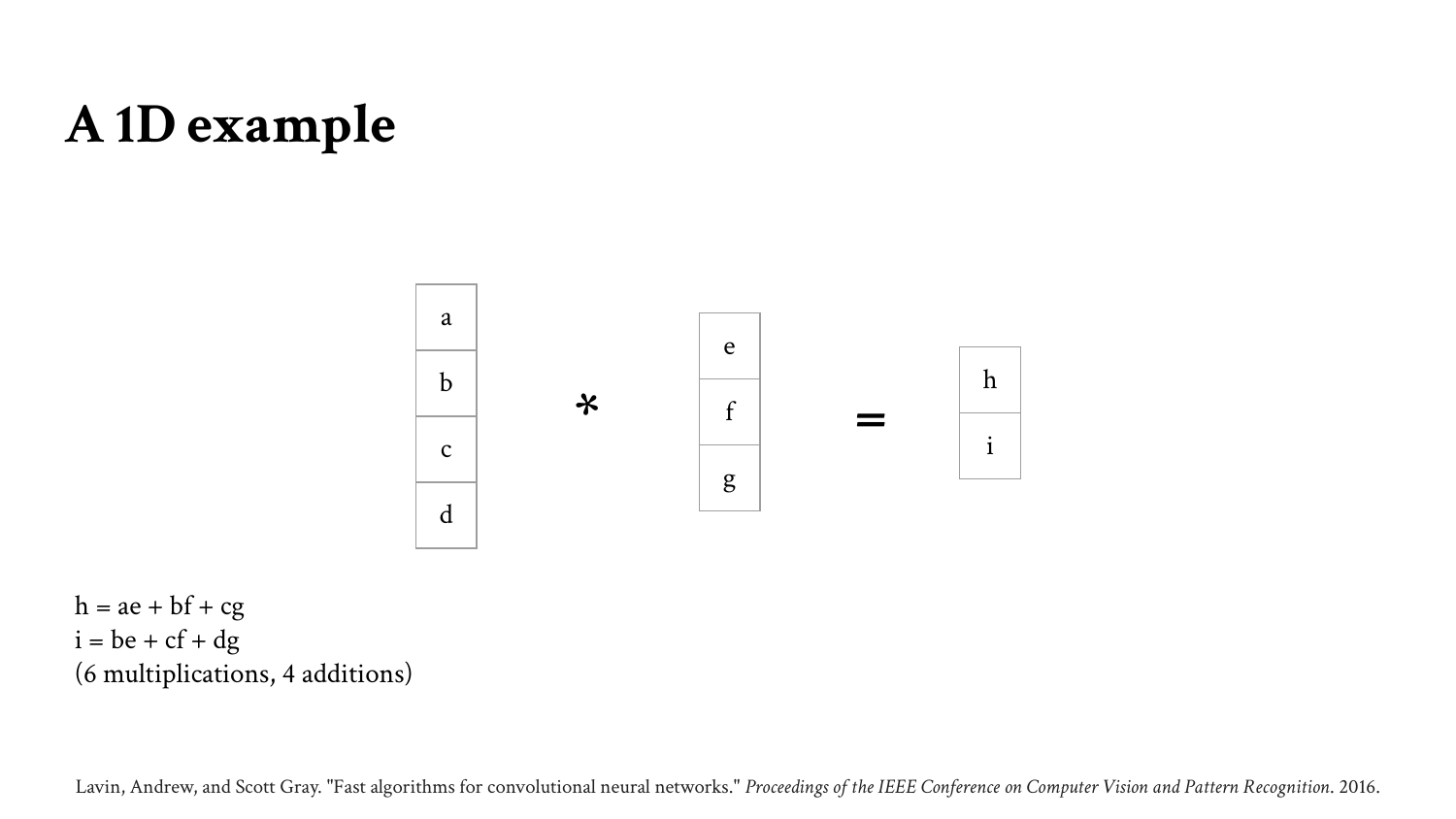

# A 1D example
| a |
| --- |
| b |
| c |
| d |
| e |
| --- |
| f |
| g |
| h |
| --- |
| i |
*
=
h = ae + bf + cg
i = be + cf + dg
(6 multiplications, 4 additions)
Lavin, Andrew, and Scott Gray. "Fast algorithms for convolutional neural networks." Proceedings of the IEEE Conference on Computer Vision and Pattern Recognition. 2016.